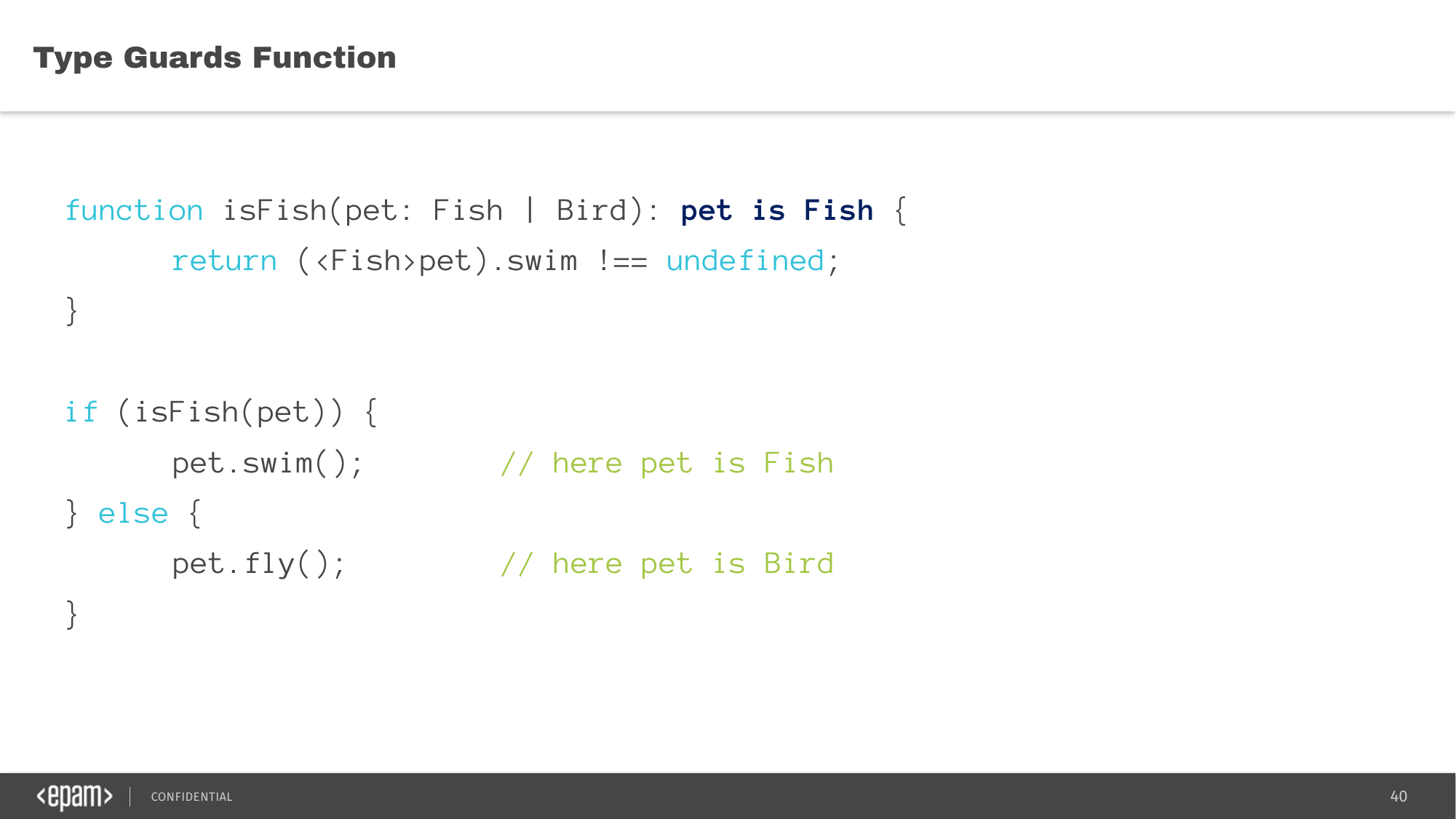

Type Guards Function
function isFish(pet: Fish | Bird): pet is Fish {
	return (<Fish>pet).swim !== undefined;
}

if (isFish(pet)) {
	pet.swim();		// here pet is Fish
} else {
	pet.fly();		// here pet is Bird
}